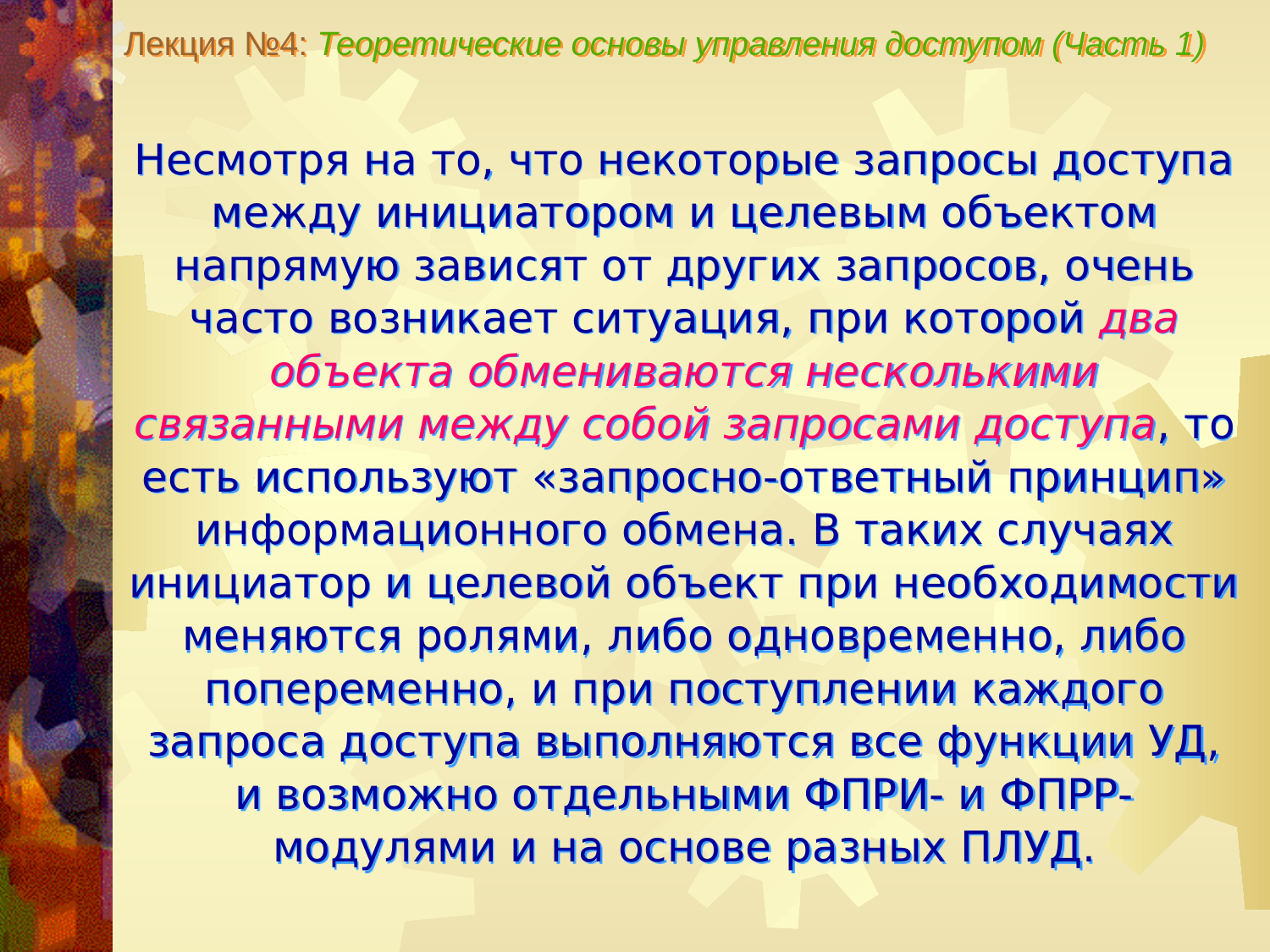

Лекция №4: Теоретические основы управления доступом (Часть 1)
Несмотря на то, что некоторые запросы доступа между инициатором и целевым объектом напрямую зависят от других запросов, очень часто возникает ситуация, при которой два объекта обмениваются несколькими связанными между собой запросами доступа, то есть используют «запросно-ответный принцип» информационного обмена. В таких случаях инициатор и целевой объект при необходимости меняются ролями, либо одновременно, либо попеременно, и при поступлении каждого запроса доступа выполняются все функции УД, и возможно отдельными ФПРИ- и ФПРР-модулями и на основе разных ПЛУД.